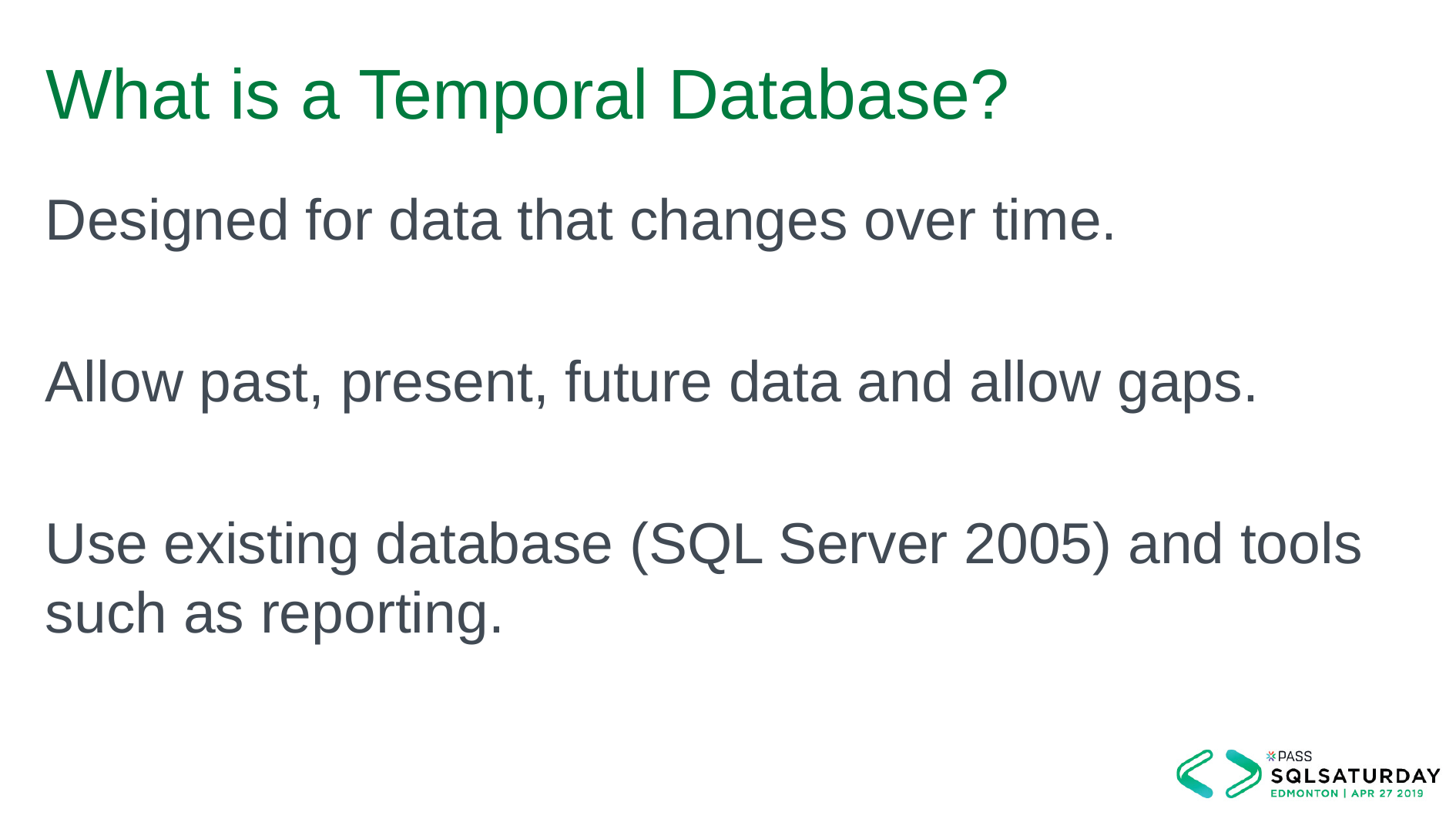

# What is a Temporal Database?
Designed for data that changes over time.

Allow past, present, future data and allow gaps.

Use existing database (SQL Server 2005) and tools such as reporting.